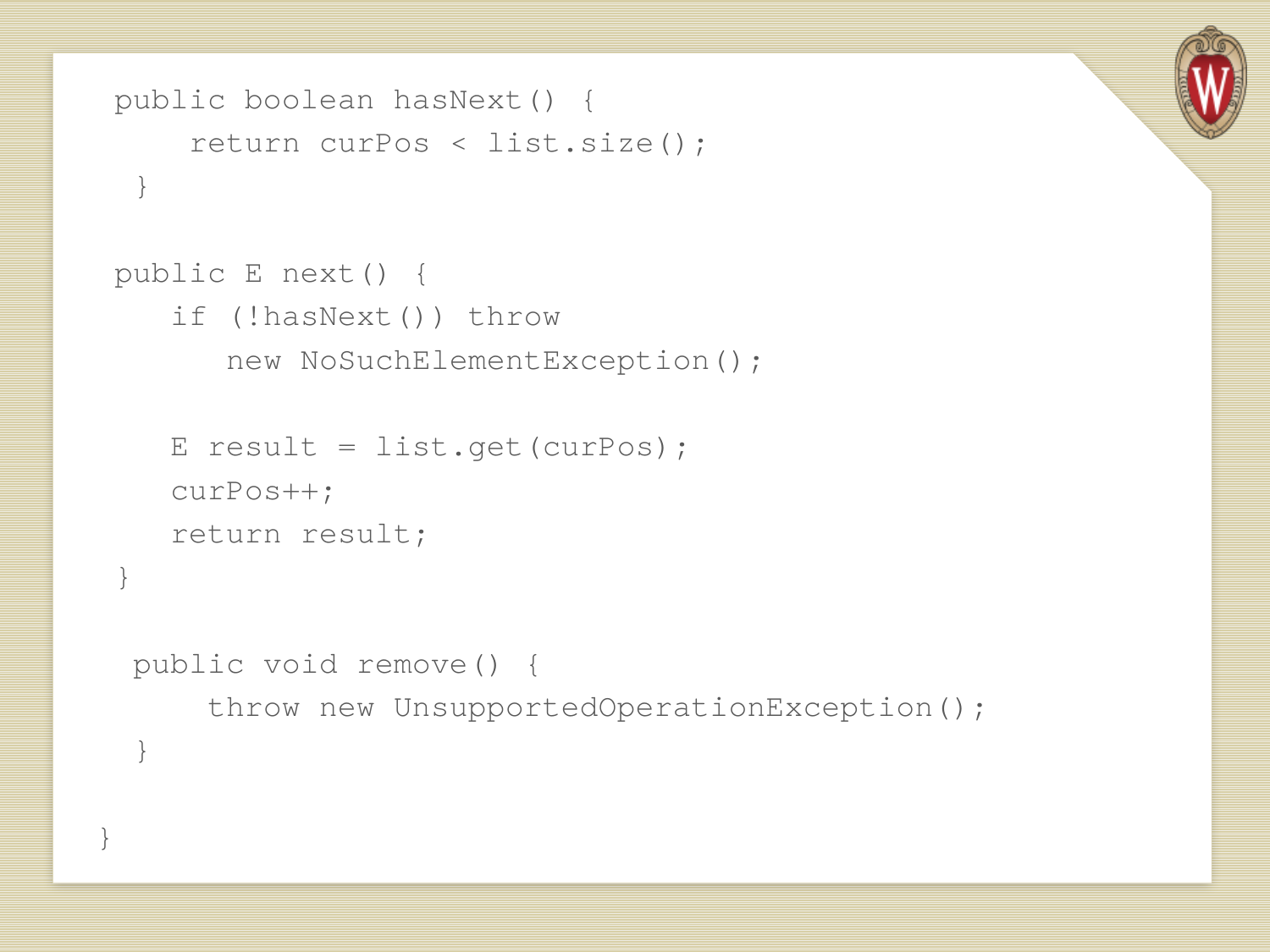

public boolean hasNext() {
     return curPos < list.size();
  }

 public E next() {
    if (!hasNext()) throw
       new NoSuchElementException();

    E result = list.get(curPos);
    curPos++;
    return result;
 }

  public void remove() {
      throw new UnsupportedOperationException();
  }

}